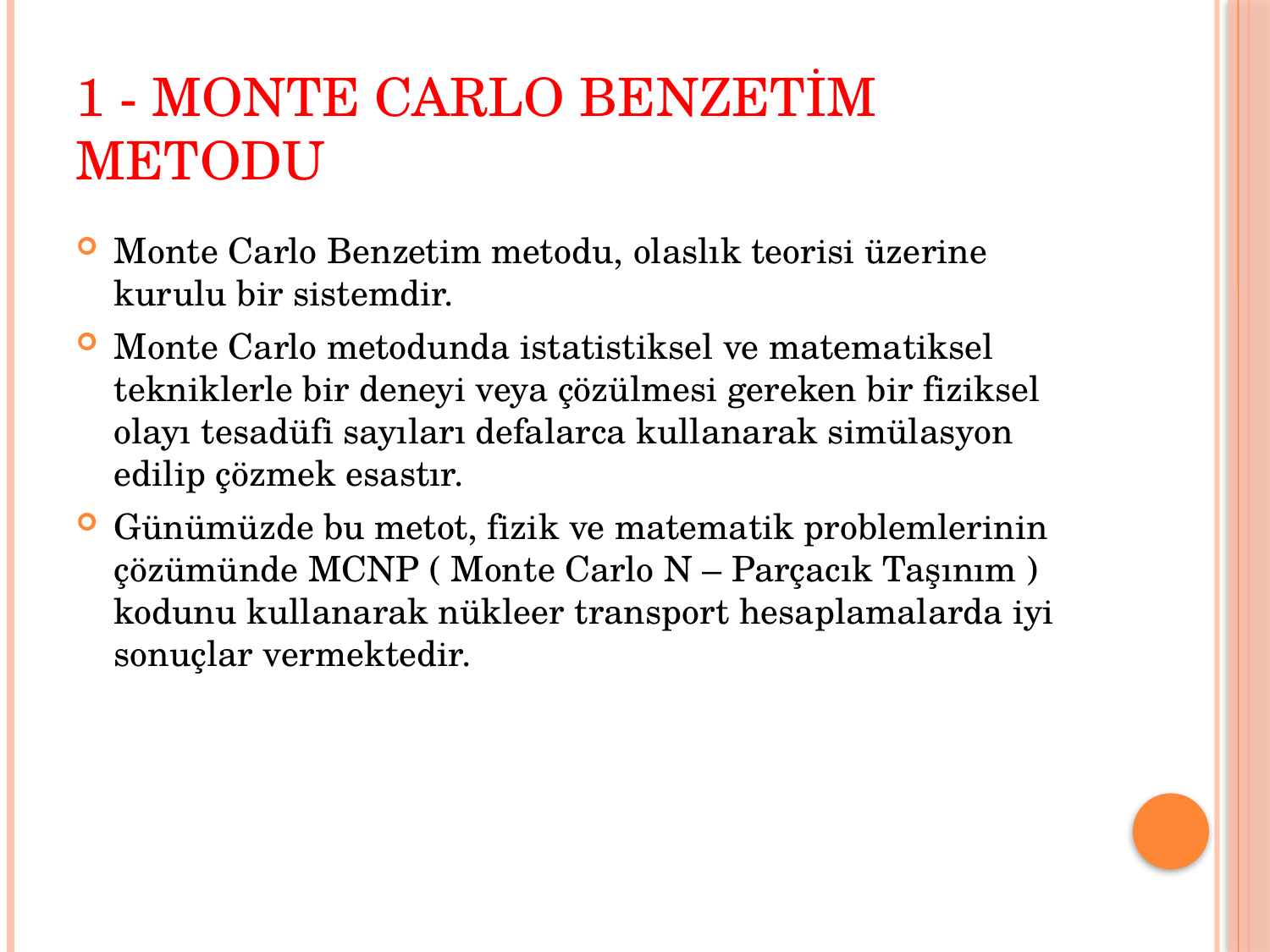

# 1 - MONTE CARLO BENZETİM METODU
Monte Carlo Benzetim metodu, olaslık teorisi üzerine kurulu bir sistemdir.
Monte Carlo metodunda istatistiksel ve matematiksel tekniklerle bir deneyi veya çözülmesi gereken bir fiziksel olayı tesadüfi sayıları defalarca kullanarak simülasyon edilip çözmek esastır.
Günümüzde bu metot, fizik ve matematik problemlerinin çözümünde MCNP ( Monte Carlo N – Parçacık Taşınım ) kodunu kullanarak nükleer transport hesaplamalarda iyi sonuçlar vermektedir.